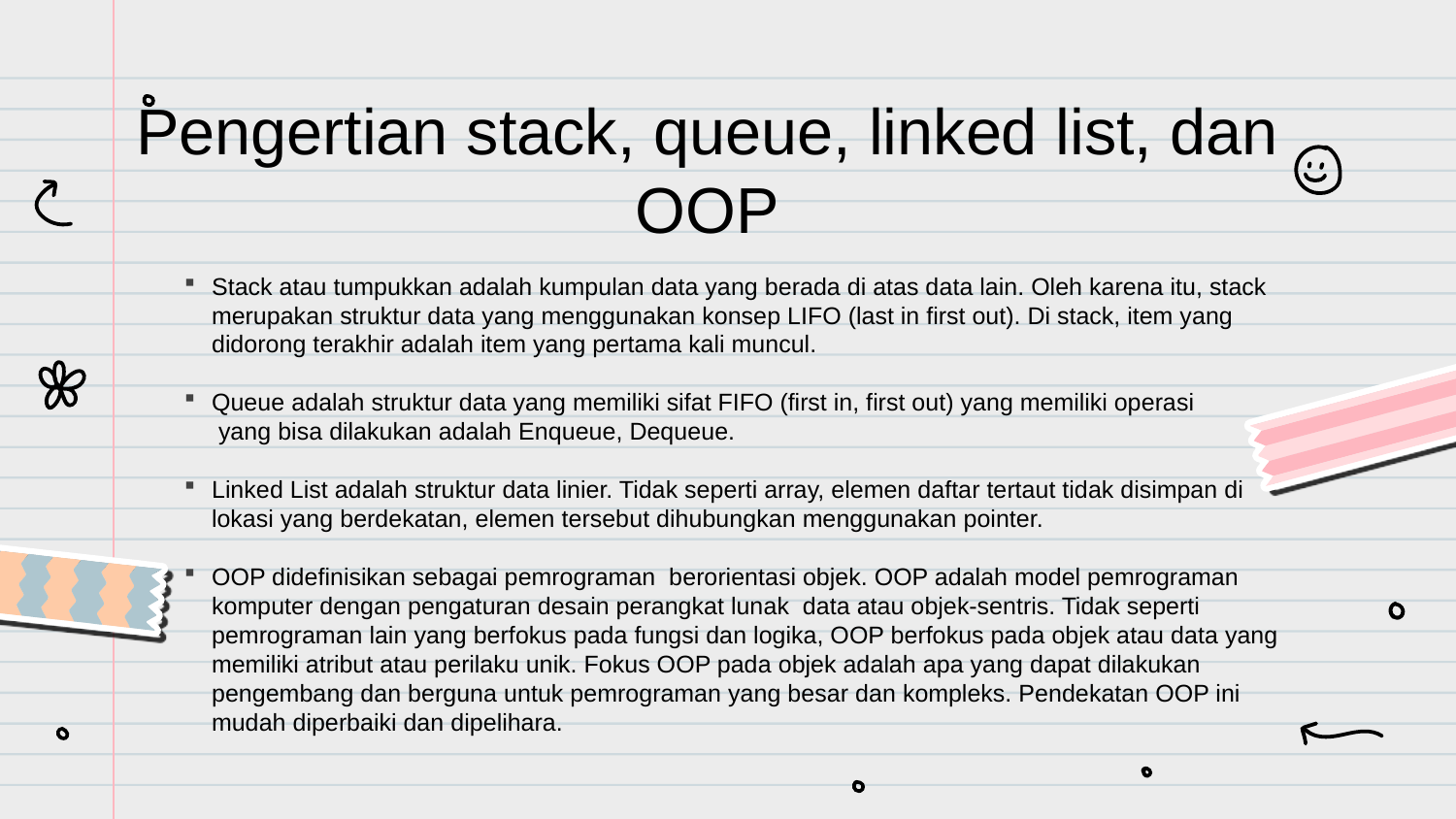

# Pengertian stack, queue, linked list, dan OOP
Stack atau tumpukkan adalah kumpulan data yang berada di atas data lain. Oleh karena itu, stack merupakan struktur data yang menggunakan konsep LIFO (last in first out). Di stack, item yang didorong terakhir adalah item yang pertama kali muncul.

Queue adalah struktur data yang memiliki sifat FIFO (first in, first out) yang memiliki operasi
     yang bisa dilakukan adalah Enqueue, Dequeue.

Linked List adalah struktur data linier. Tidak seperti array, elemen daftar tertaut tidak disimpan di lokasi yang berdekatan, elemen tersebut dihubungkan menggunakan pointer.

OOP didefinisikan sebagai pemrograman  berorientasi objek. OOP adalah model pemrograman komputer dengan pengaturan desain perangkat lunak  data atau objek-sentris. Tidak seperti pemrograman lain yang berfokus pada fungsi dan logika, OOP berfokus pada objek atau data yang memiliki atribut atau perilaku unik. Fokus OOP pada objek adalah apa yang dapat dilakukan pengembang dan berguna untuk pemrograman yang besar dan kompleks. Pendekatan OOP ini  mudah diperbaiki dan dipelihara.